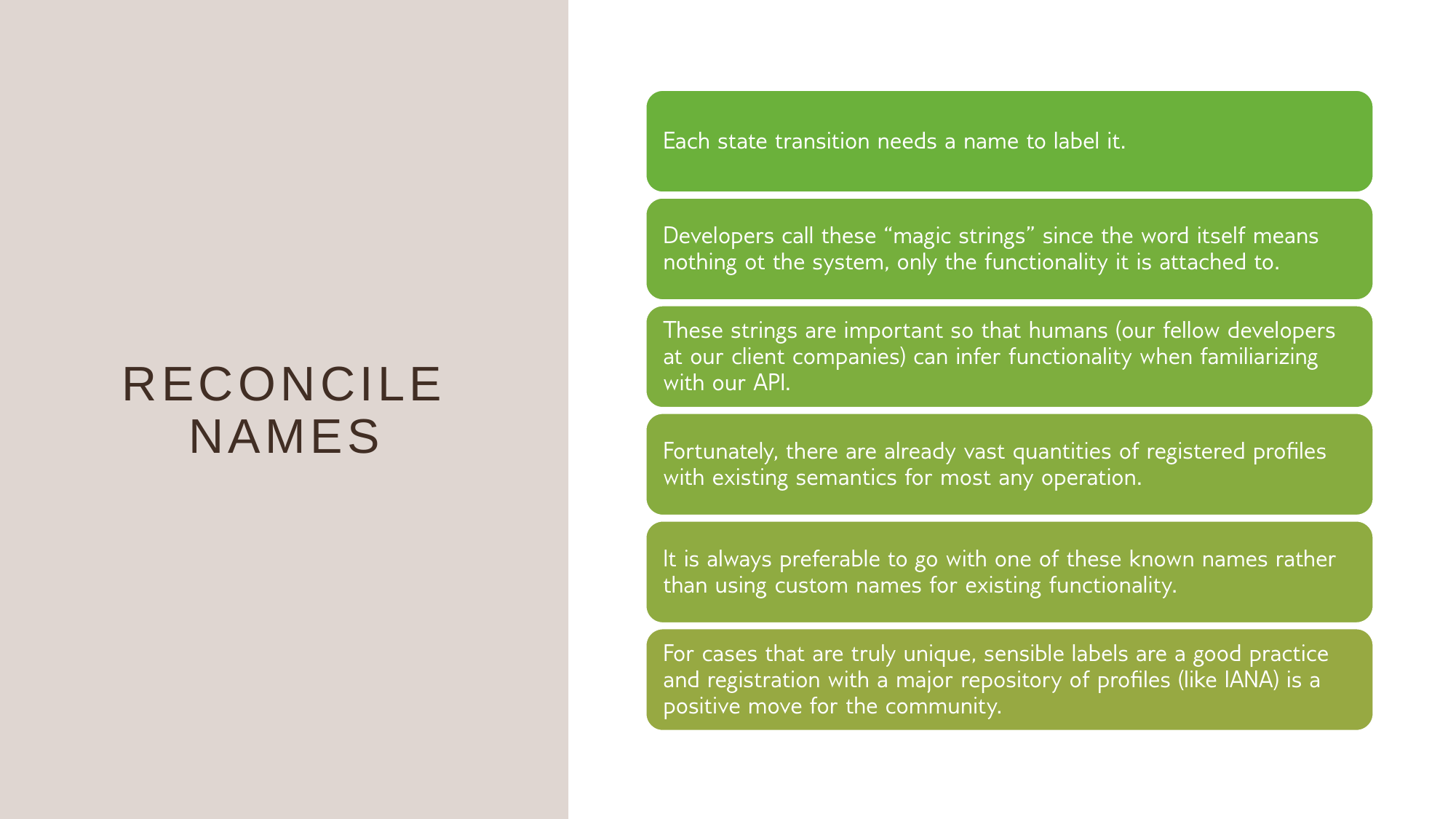

# Reconcile Names
Each state transition needs a name to label it.
Developers call these “magic strings” since the word itself means nothing ot the system, only the functionality it is attached to.
These strings are important so that humans (our fellow developers at our client companies) can infer functionality when familiarizing with our API.
Fortunately, there are already vast quantities of registered profiles with existing semantics for most any operation.
It is always preferable to go with one of these known names rather than using custom names for existing functionality.
For cases that are truly unique, sensible labels are a good practice and registration with a major repository of profiles (like IANA) is a positive move for the community.